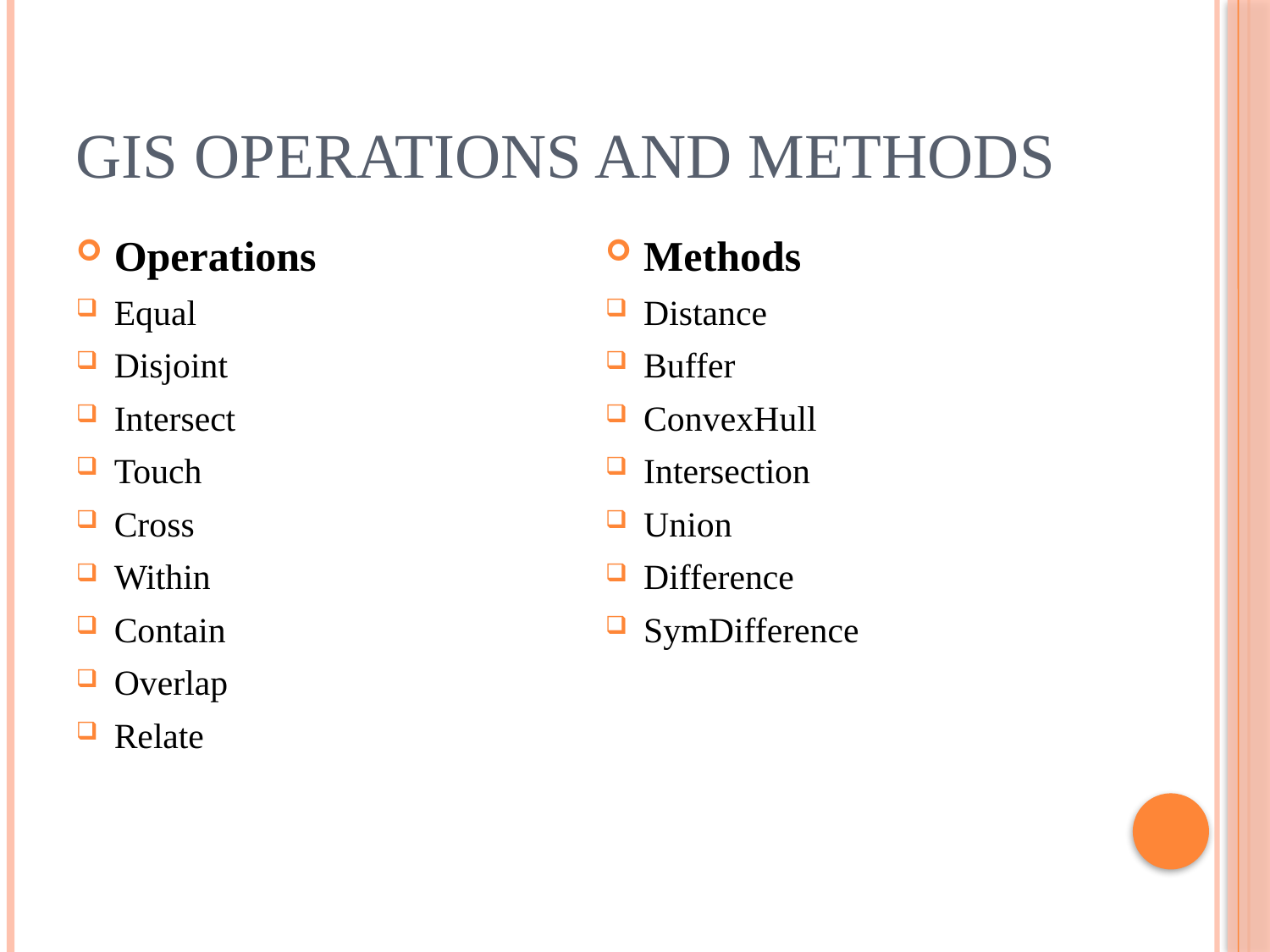

# GIS Operations And Methods
Operations
Equal
Disjoint
Intersect
Touch
Cross
Within
Contain
Overlap
Relate

Methods
Distance
Buffer
ConvexHull
Intersection
Union
Difference
SymDifference